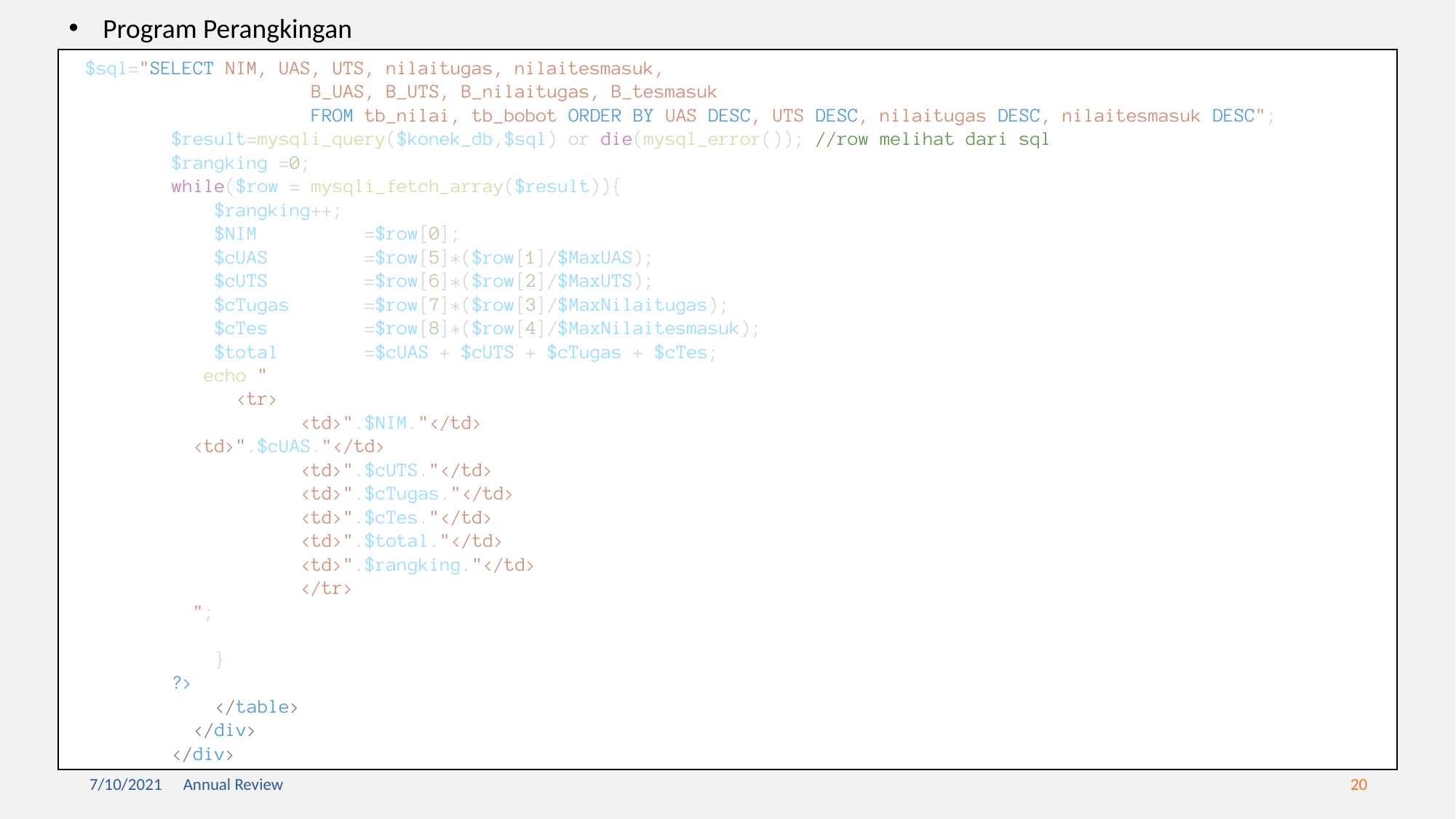

Program Perangkingan

$sql="SELECT NIM, UAS, UTS, nilaitugas, nilaitesmasuk,
                     B_UAS, B_UTS, B_nilaitugas, B_tesmasuk
                     FROM tb_nilai, tb_bobot ORDER BY UAS DESC, UTS DESC, nilaitugas DESC, nilaitesmasuk DESC";
        $result=mysqli_query($konek_db,$sql) or die(mysql_error()); //row melihat dari sql
        $rangking =0;
        while($row = mysqli_fetch_array($result)){
            $rangking++;
            $NIM          =$row[0];
            $cUAS         =$row[5]*($row[1]/$MaxUAS);
            $cUTS         =$row[6]*($row[2]/$MaxUTS);
            $cTugas       =$row[7]*($row[3]/$MaxNilaitugas);
            $cTes         =$row[8]*($row[4]/$MaxNilaitesmasuk);
            $total        =$cUAS + $cUTS + $cTugas + $cTes;
           echo "
              <tr>
                    <td>".$NIM."</td>
          <td>".$cUAS."</td>
                    <td>".$cUTS."</td>
                    <td>".$cTugas."</td>
                    <td>".$cTes."</td>
                    <td>".$total."</td>
                    <td>".$rangking."</td>
                    </tr>
          ";

            }
        ?>
            </table>
          </div>
        </div>